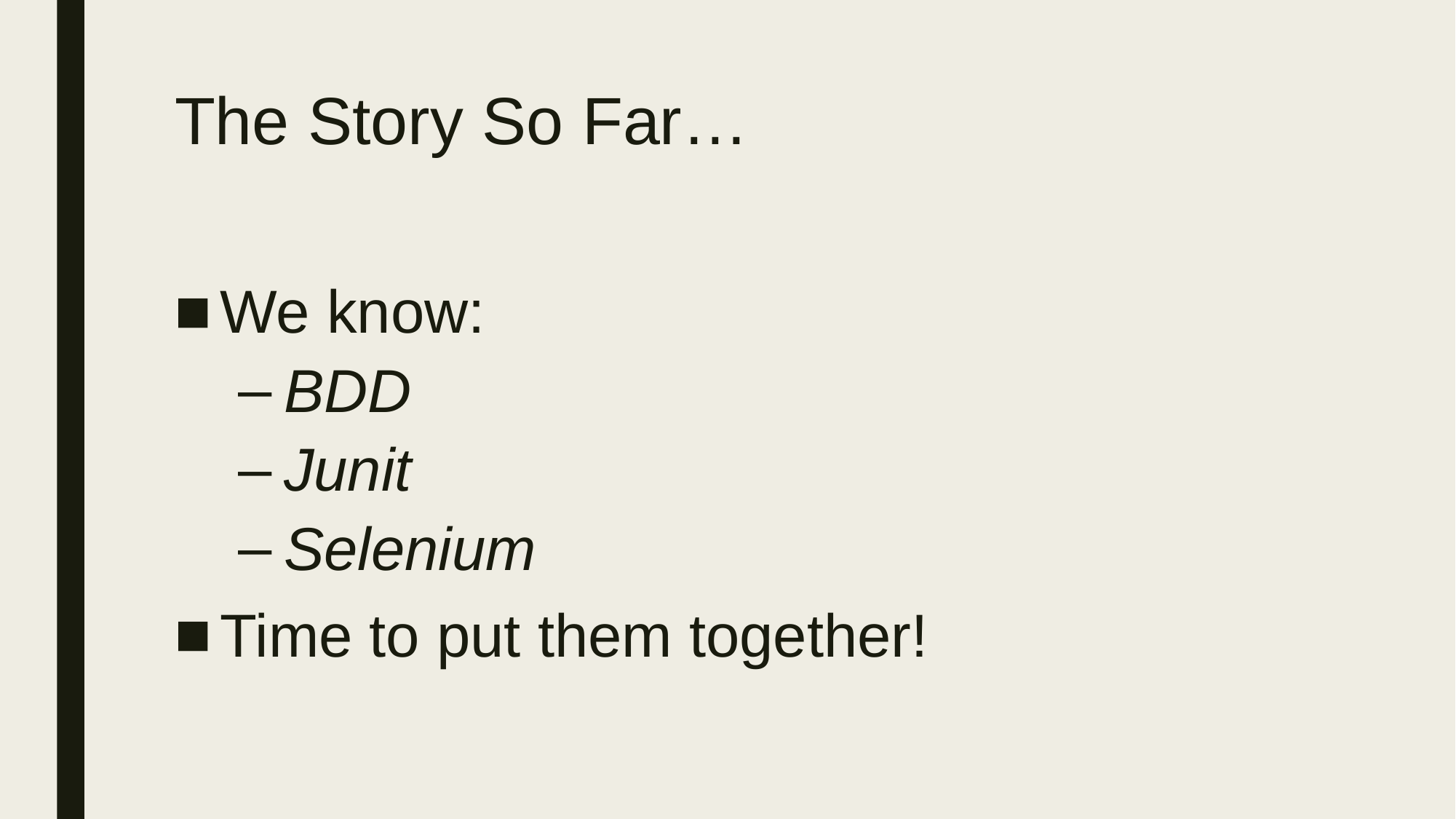

# The Story So Far…
We know:
BDD
Junit
Selenium
Time to put them together!